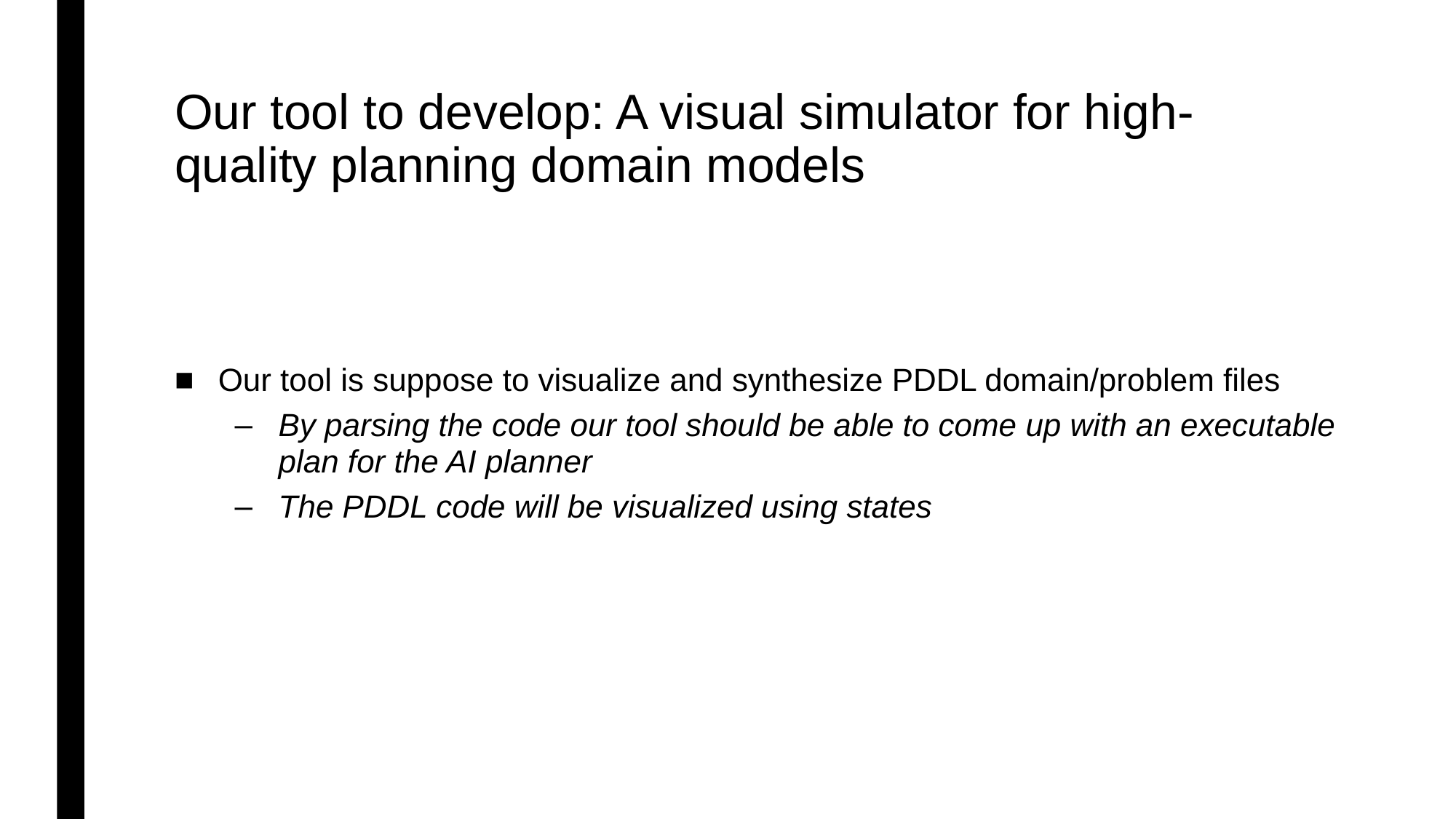

# Our tool to develop: A visual simulator for high-quality planning domain models
Our tool is suppose to visualize and synthesize PDDL domain/problem files
By parsing the code our tool should be able to come up with an executable plan for the AI planner
The PDDL code will be visualized using states